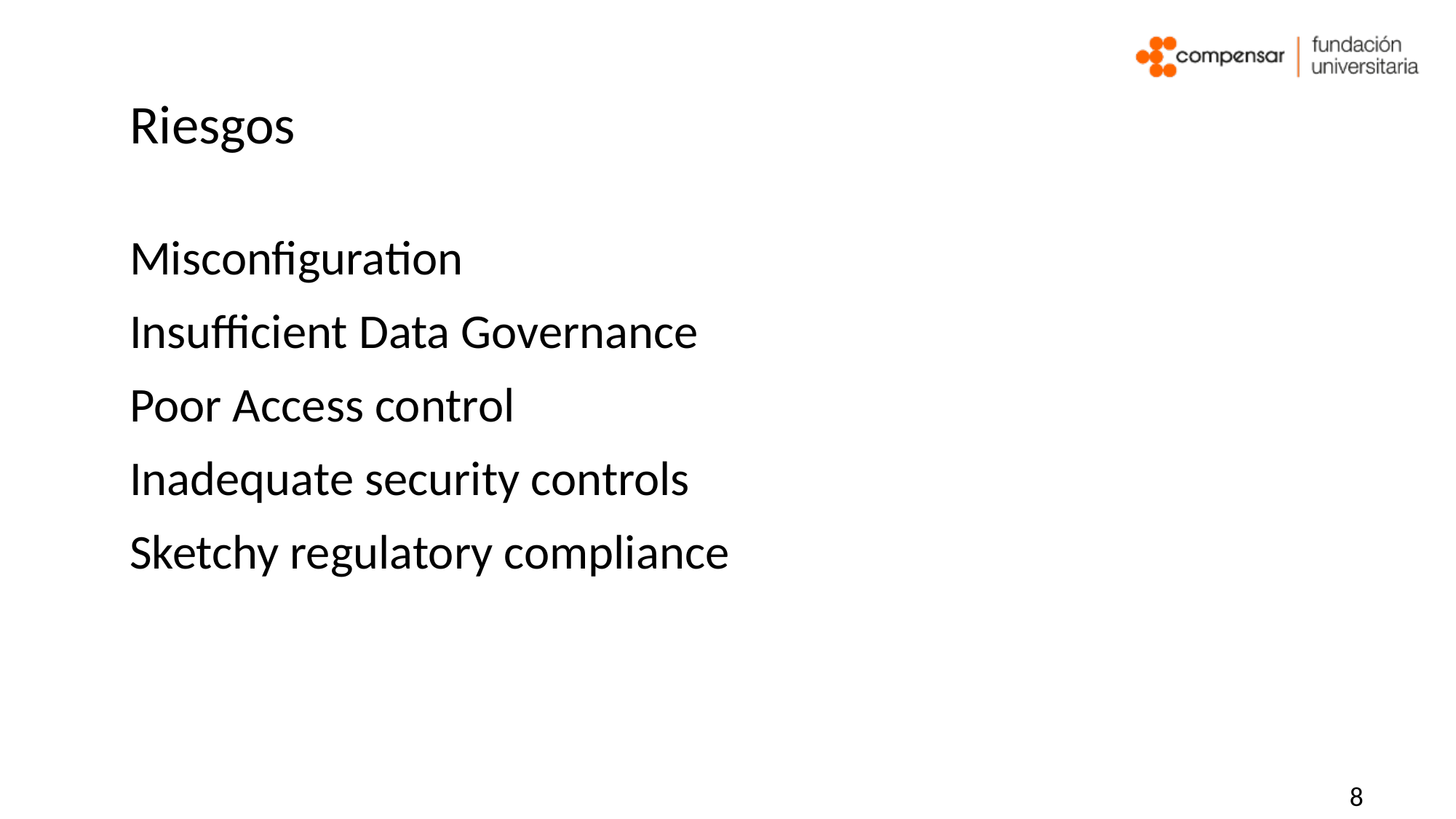

# Riesgos
Misconfiguration
Insufficient Data Governance
Poor Access control
Inadequate security controls
Sketchy regulatory compliance

8